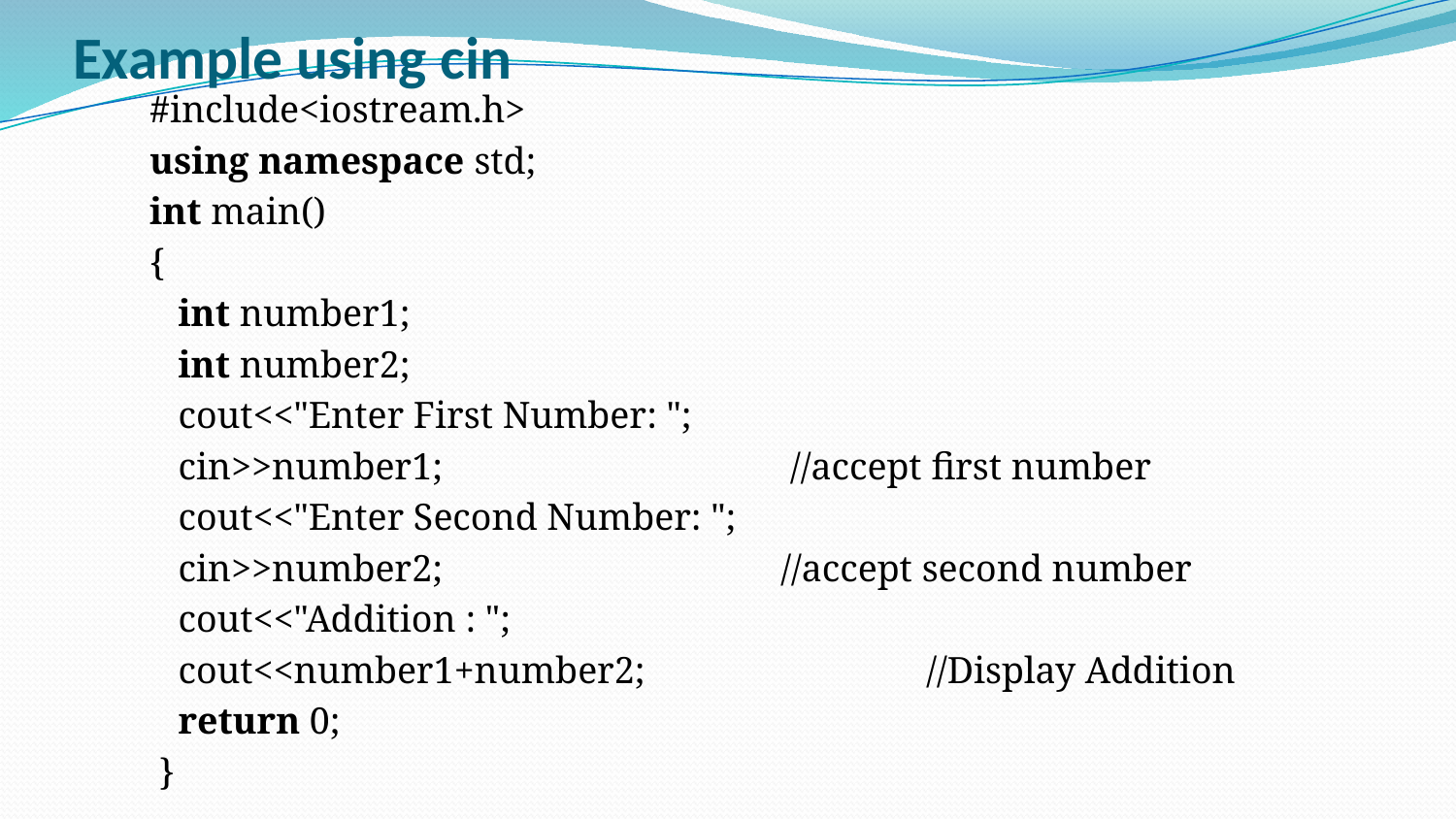

# Example using cin
#include<iostream.h>
using namespace std;
int main()
{
   int number1;
   int number2;
   cout<<"Enter First Number: ";
   cin>>number1;               		  //accept first number
   cout<<"Enter Second Number: ";
   cin>>number2;                		 //accept second number
   cout<<"Addition : ";
   cout<<number1+number2;       		 //Display Addition
   return 0;
 }